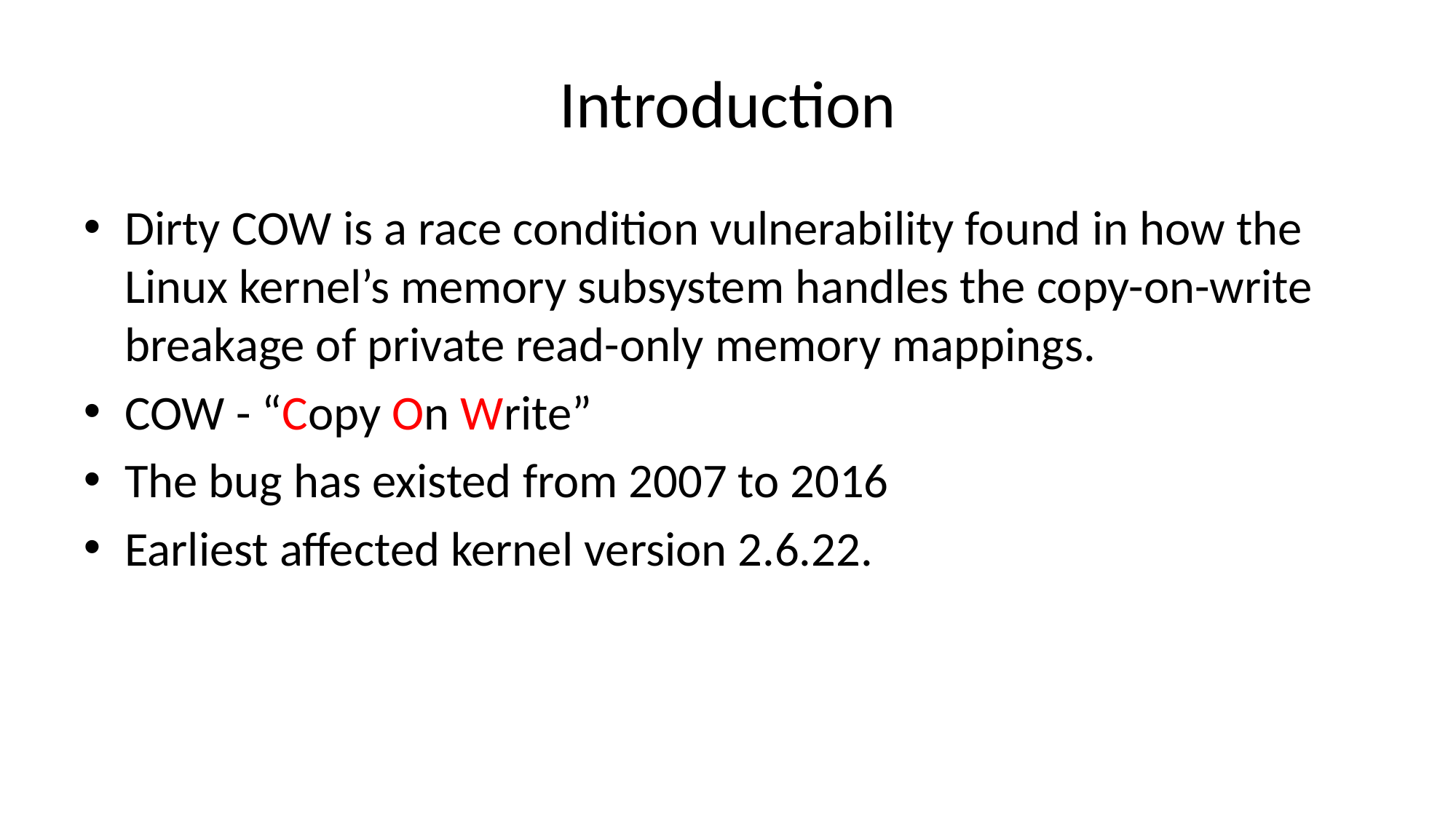

# Introduction
Dirty COW is a race condition vulnerability found in how the Linux kernel’s memory subsystem handles the copy-on-write breakage of private read-only memory mappings.
COW - “Copy On Write”
The bug has existed from 2007 to 2016
Earliest affected kernel version 2.6.22.